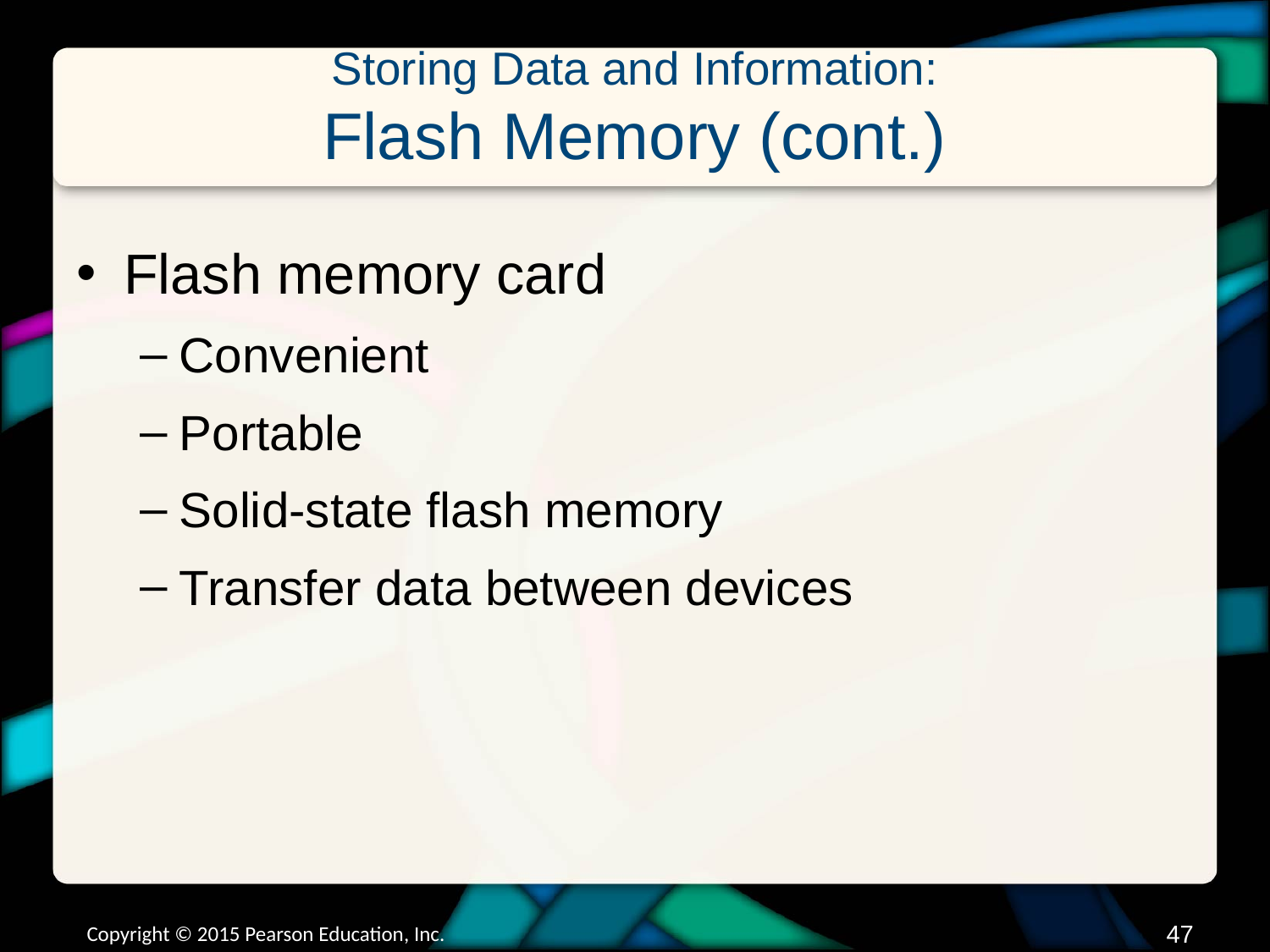

# Storing Data and Information: Flash Memory (cont.)
Flash memory card
Convenient
Portable
Solid-state flash memory
Transfer data between devices
Copyright © 2015 Pearson Education, Inc.
47